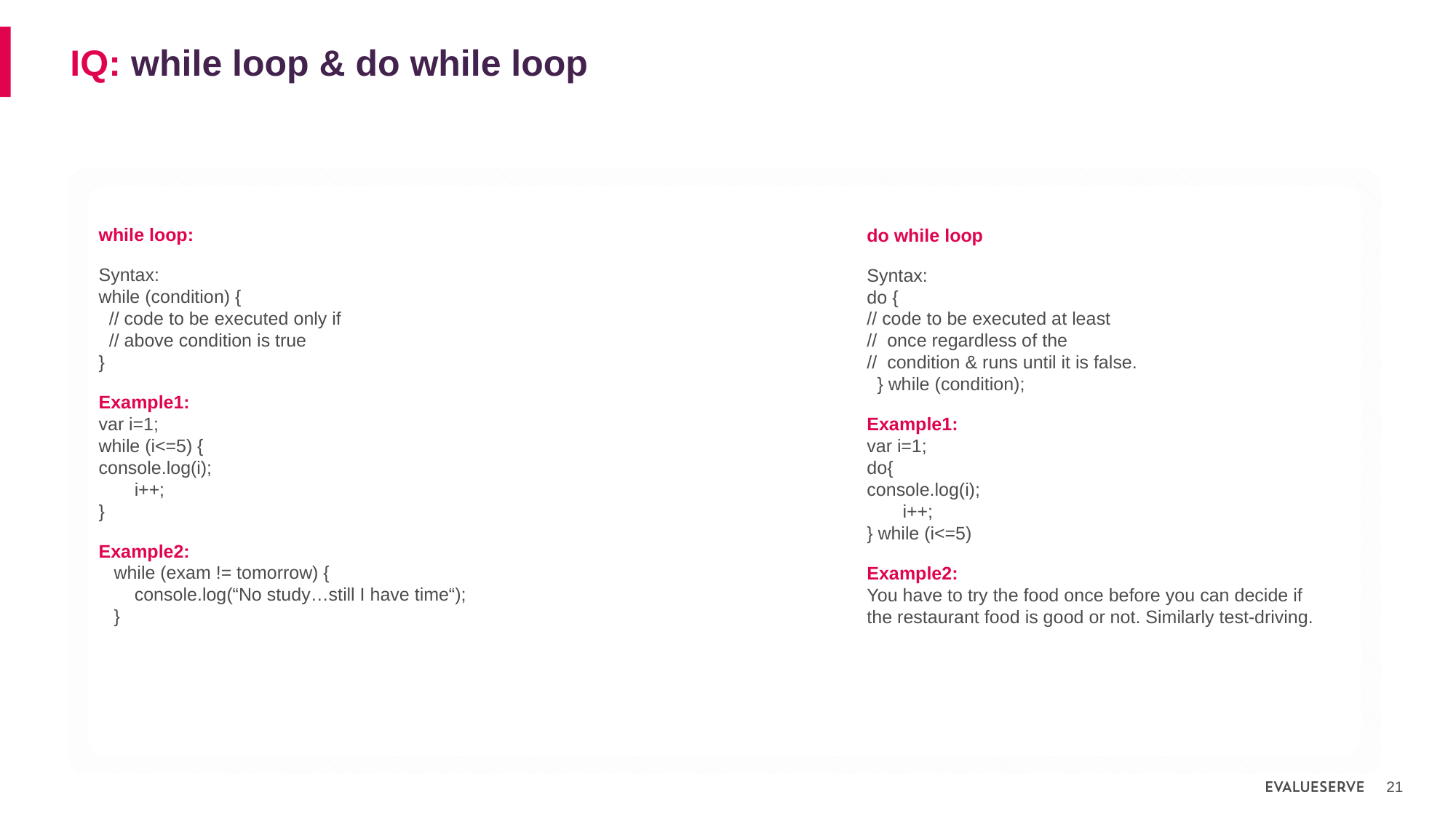

# IQ: while loop & do while loop

while loop:
Syntax:
while (condition) {
  // code to be executed only if
  // above condition is true
}
Example1:
var i=1;
while (i<=5) {
console.log(i);
       i++;
}
Example2:
   while (exam != tomorrow) {
       console.log(“No study…still I have time“);
   }
do while loop
Syntax:
do {
// code to be executed at least
//  once regardless of the
//  condition & runs until it is false.
  } while (condition);
Example1:
var i=1;
do{
console.log(i);
       i++;
} while (i<=5)
Example2:
You have to try the food once before you can decide if the restaurant food is good or not. Similarly test-driving.
21